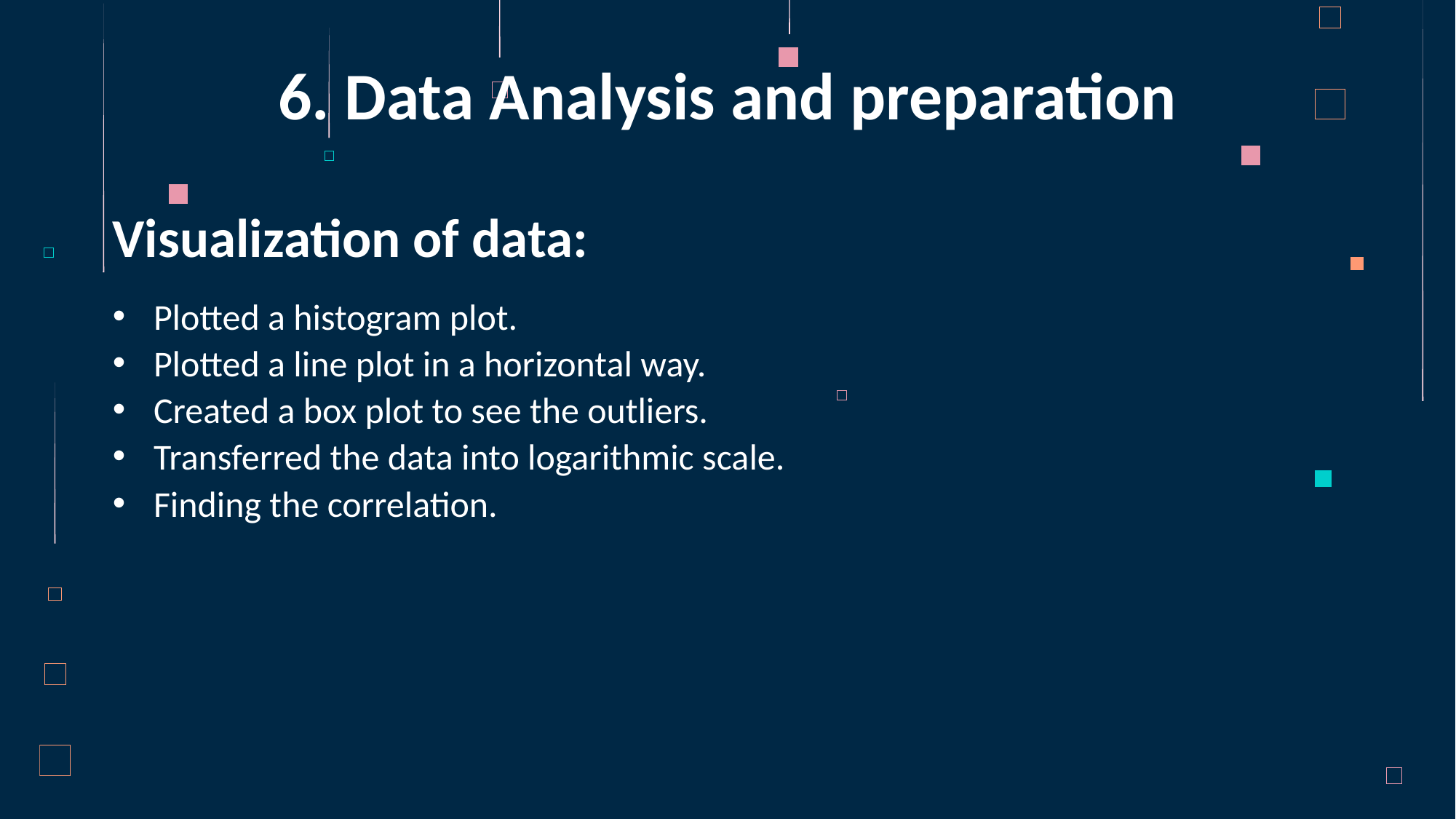

6. Data Analysis and preparation
# Visualization of data:
Plotted a histogram plot.
Plotted a line plot in a horizontal way.
Created a box plot to see the outliers.
Transferred the data into logarithmic scale.
Finding the correlation.